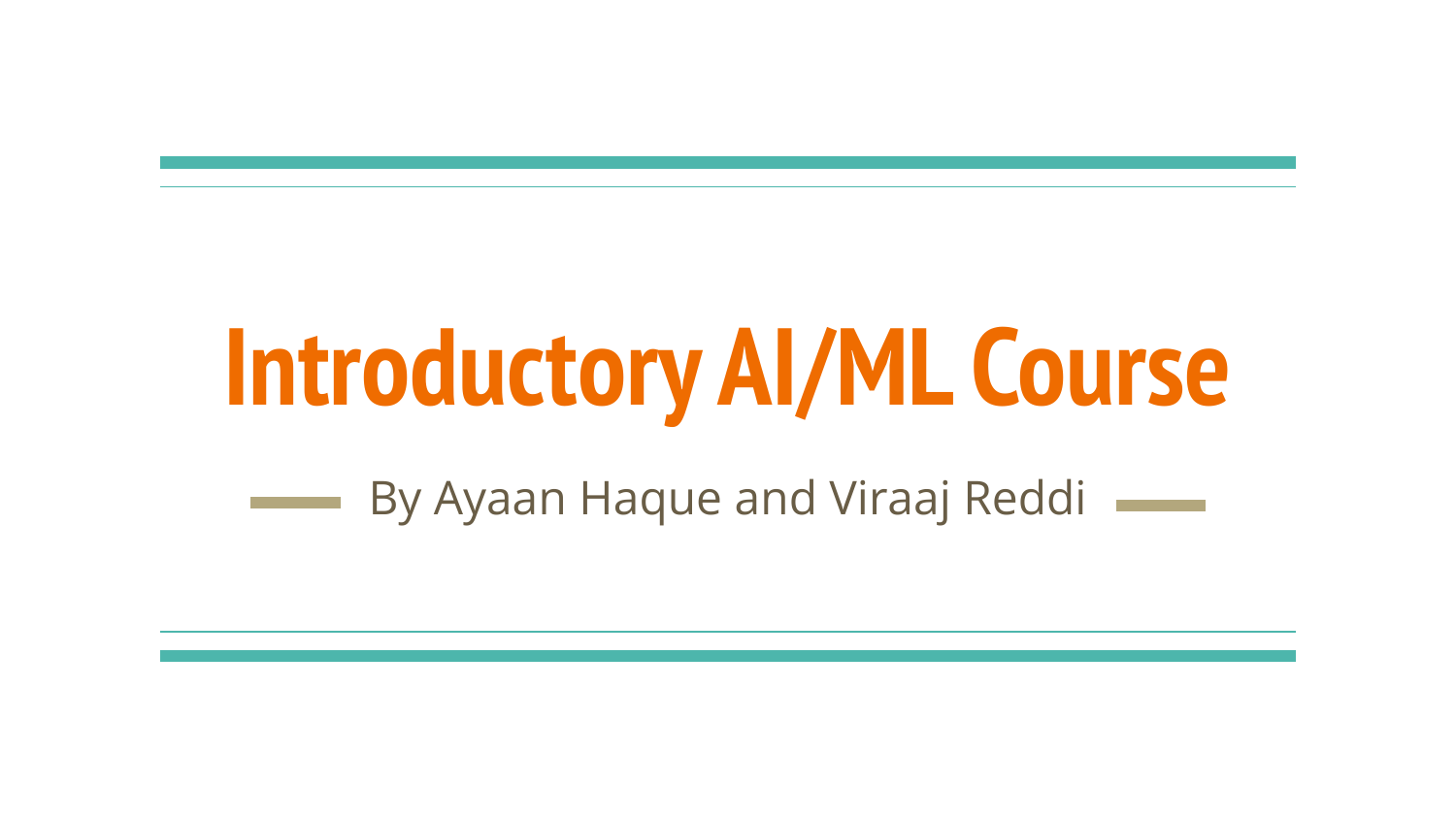

# Introductory AI/ML Course
By Ayaan Haque and Viraaj Reddi